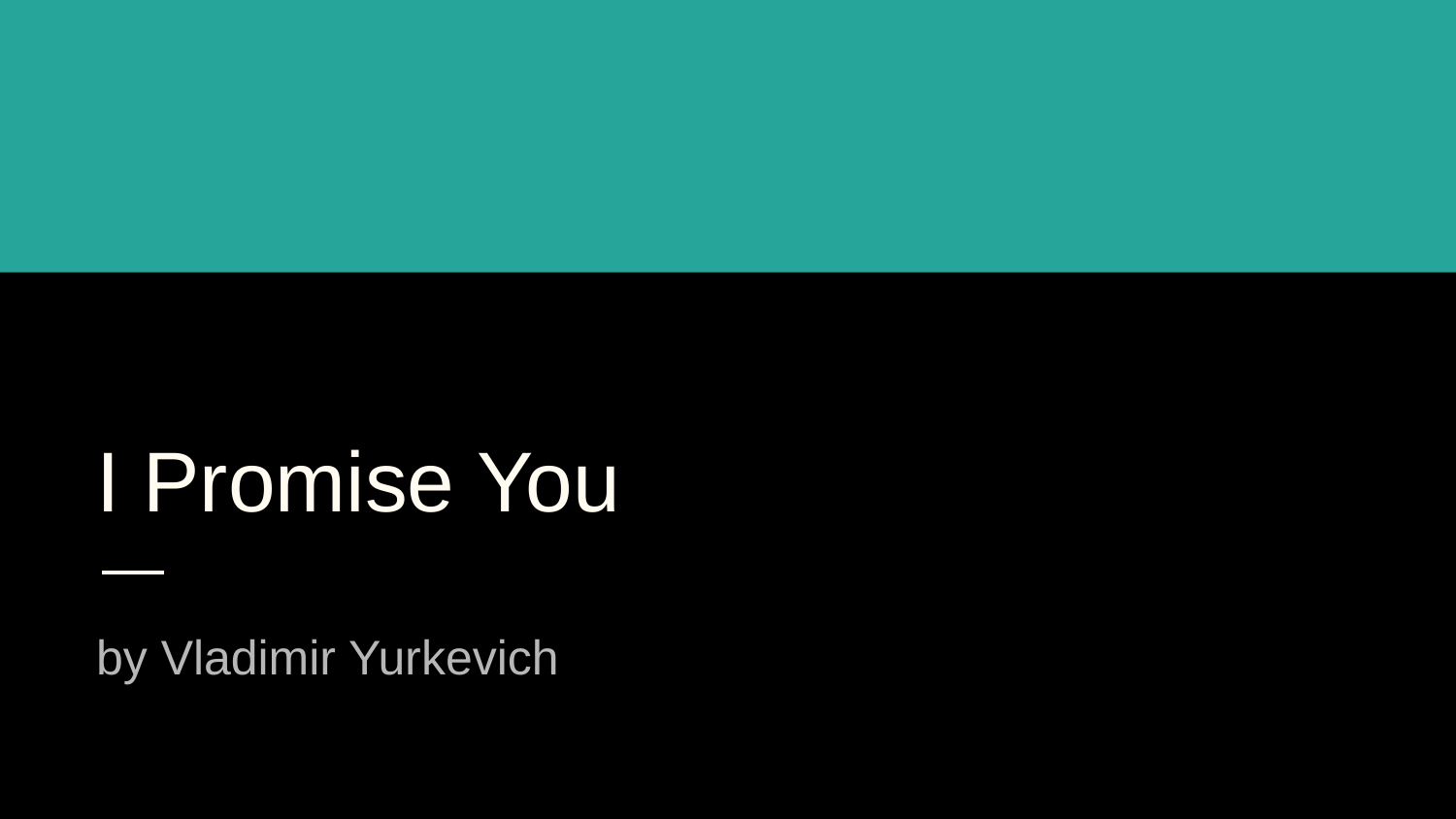

# I Promise You
by Vladimir Yurkevich